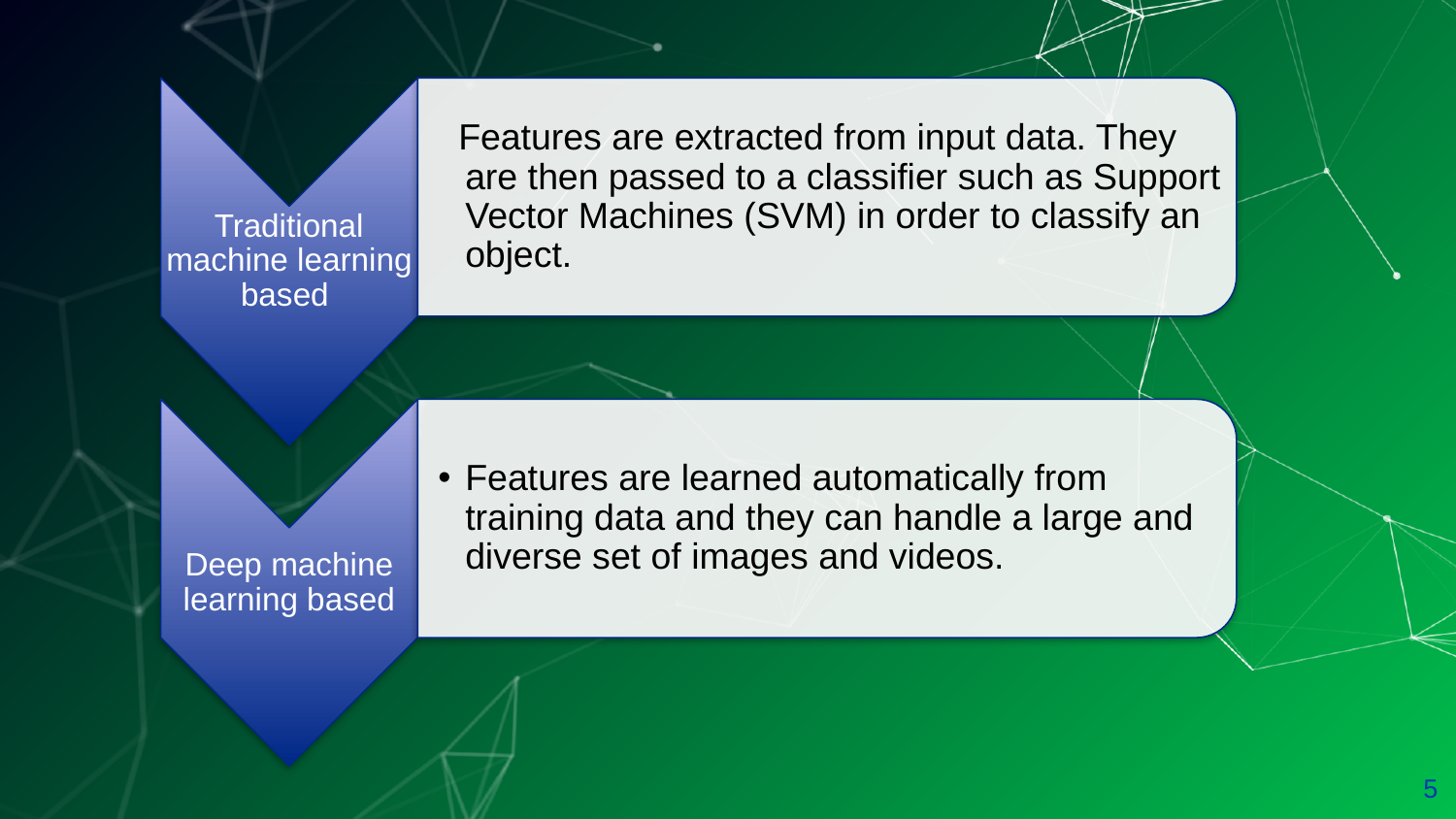

Traditional machine learning based
  Features are extracted from input data. They are then passed to a classifier such as Support Vector Machines (SVM) in order to classify an object.
Deep machine learning based
Features are learned automatically from training data and they can handle a large and diverse set of images and videos.
5